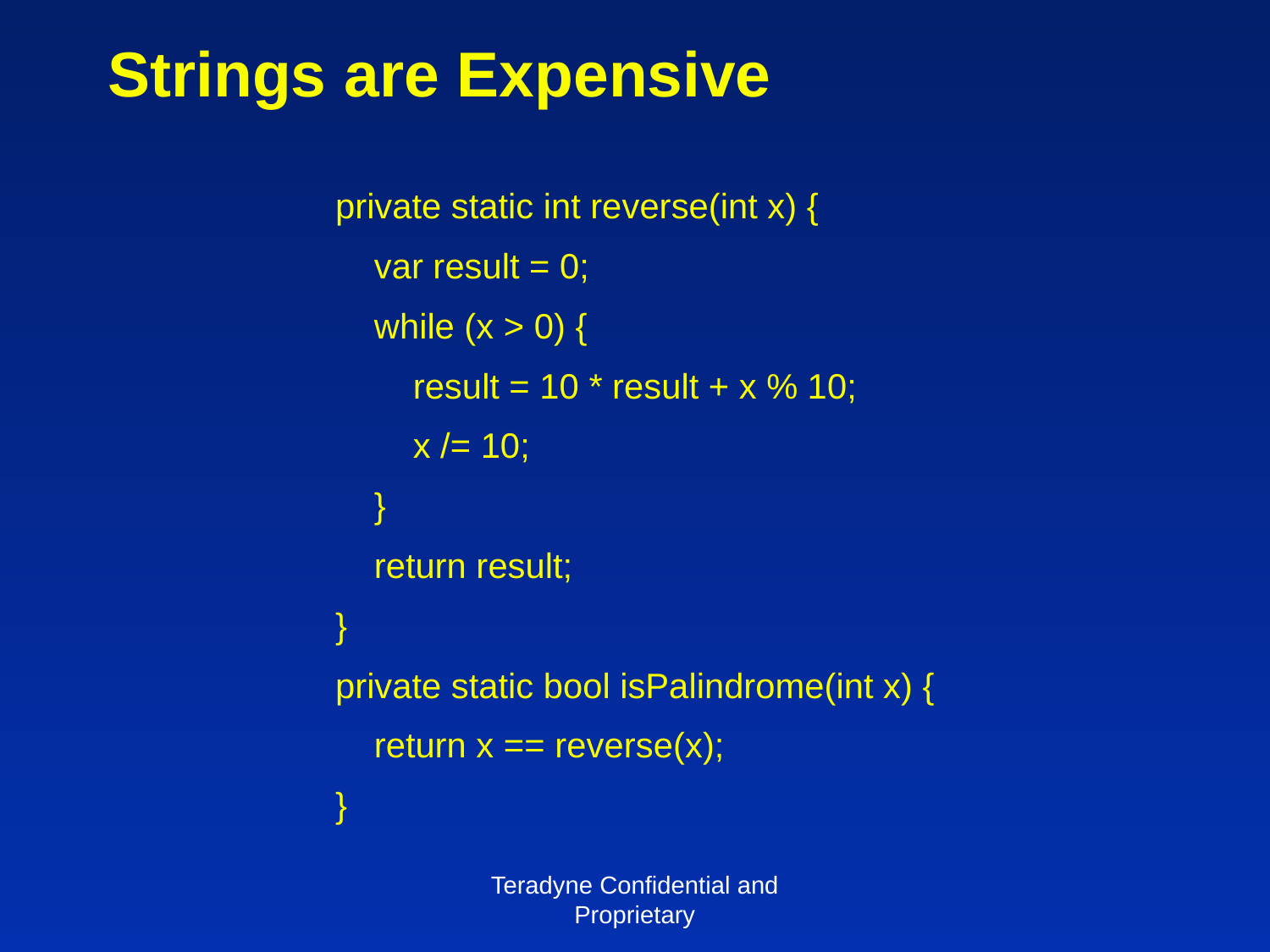

# Strings are Expensive
private static int reverse(int x) {
    var result = 0;
    while (x > 0) {
        result = 10 * result + x % 10;
        x /= 10;
    }
    return result;
}
private static bool isPalindrome(int x) {
    return x == reverse(x);
}

Teradyne Confidential and Proprietary